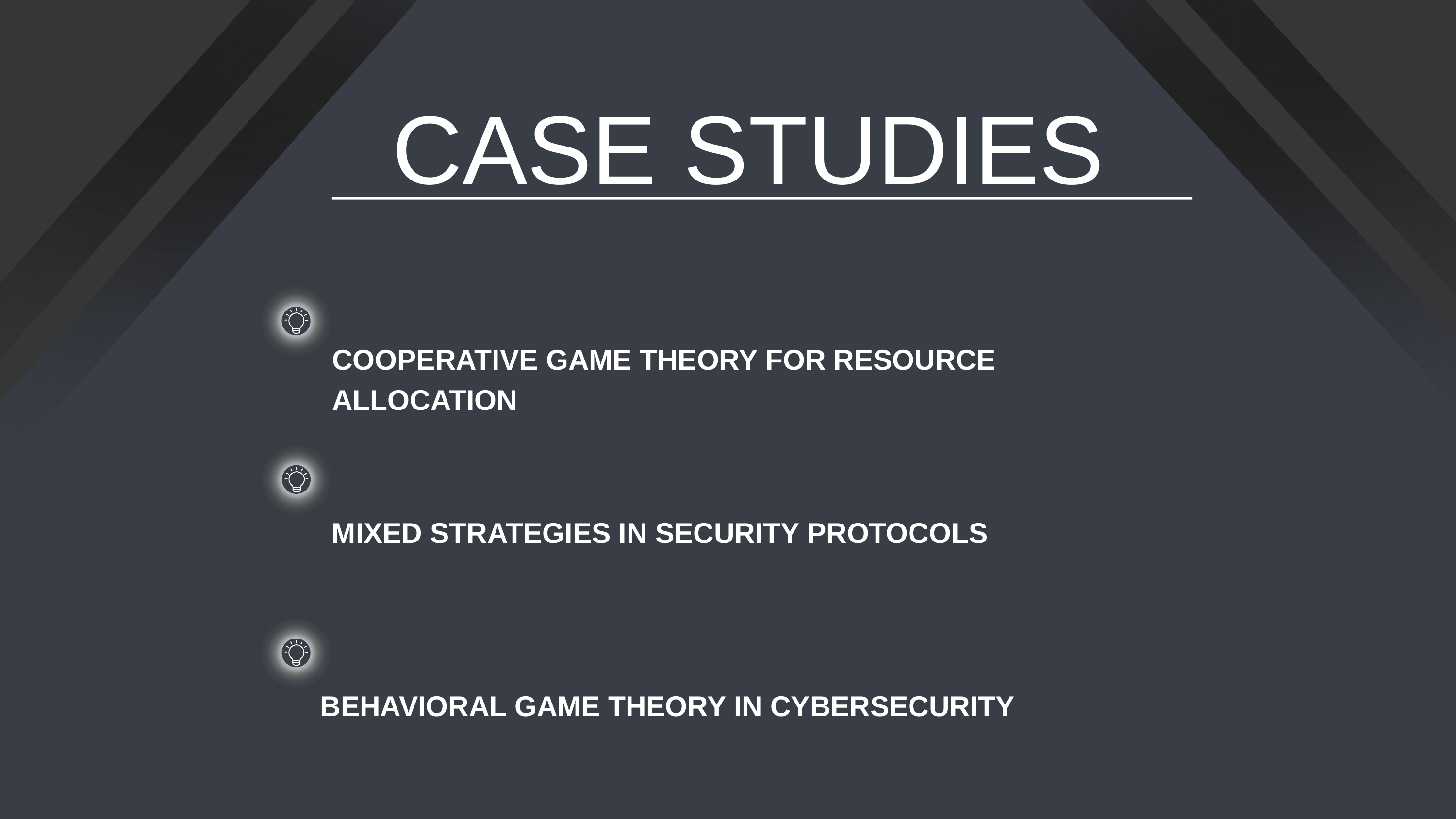

CASE STUDIES

COOPERATIVE GAME THEORY FOR RESOURCE ALLOCATION

MIXED STRATEGIES IN SECURITY PROTOCOLS

BEHAVIORAL GAME THEORY IN CYBERSECURITY